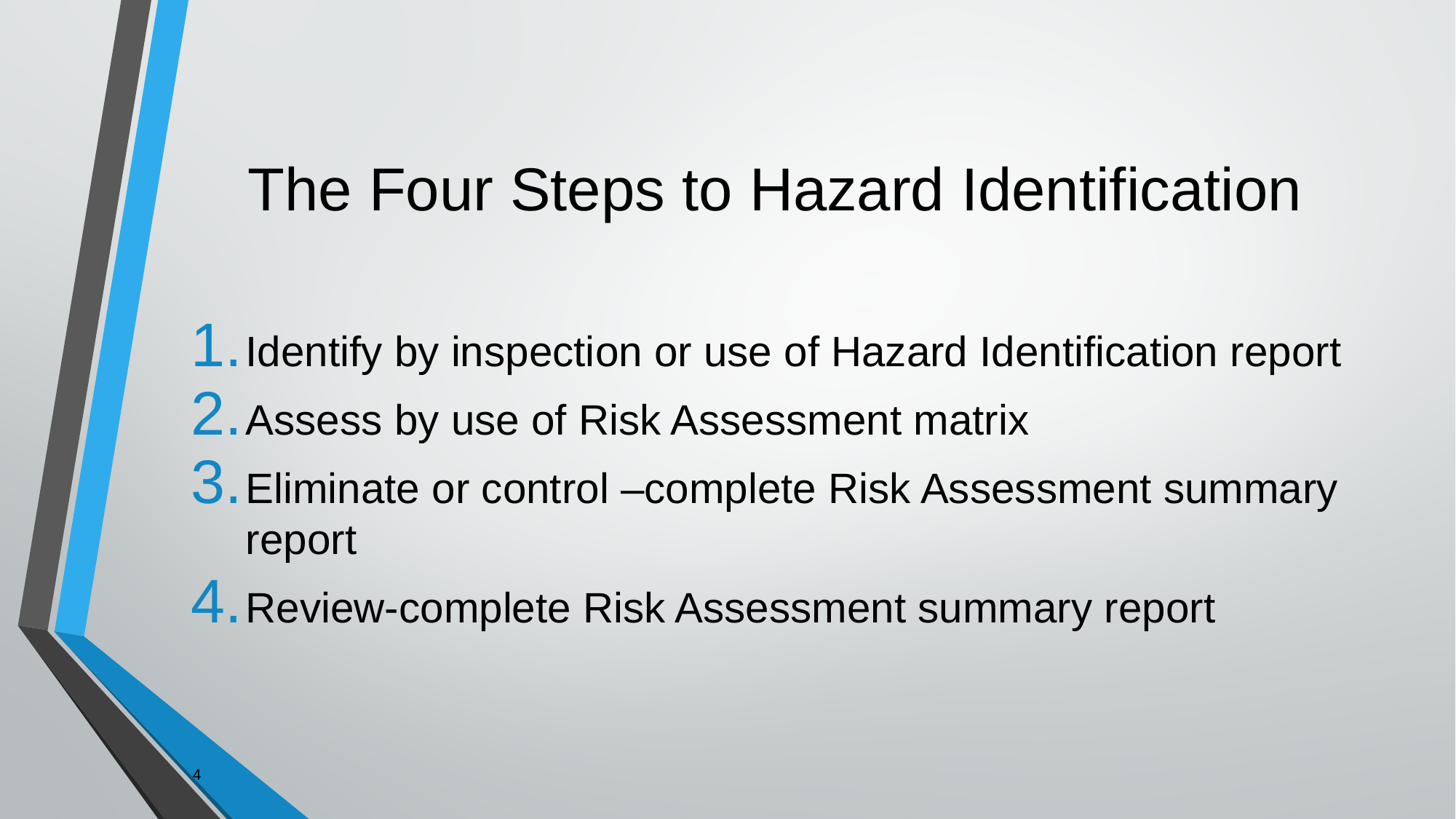

# The Four Steps to Hazard Identification
Identify by inspection or use of Hazard Identification report
Assess by use of Risk Assessment matrix
Eliminate or control –complete Risk Assessment summary report
Review-complete Risk Assessment summary report
4